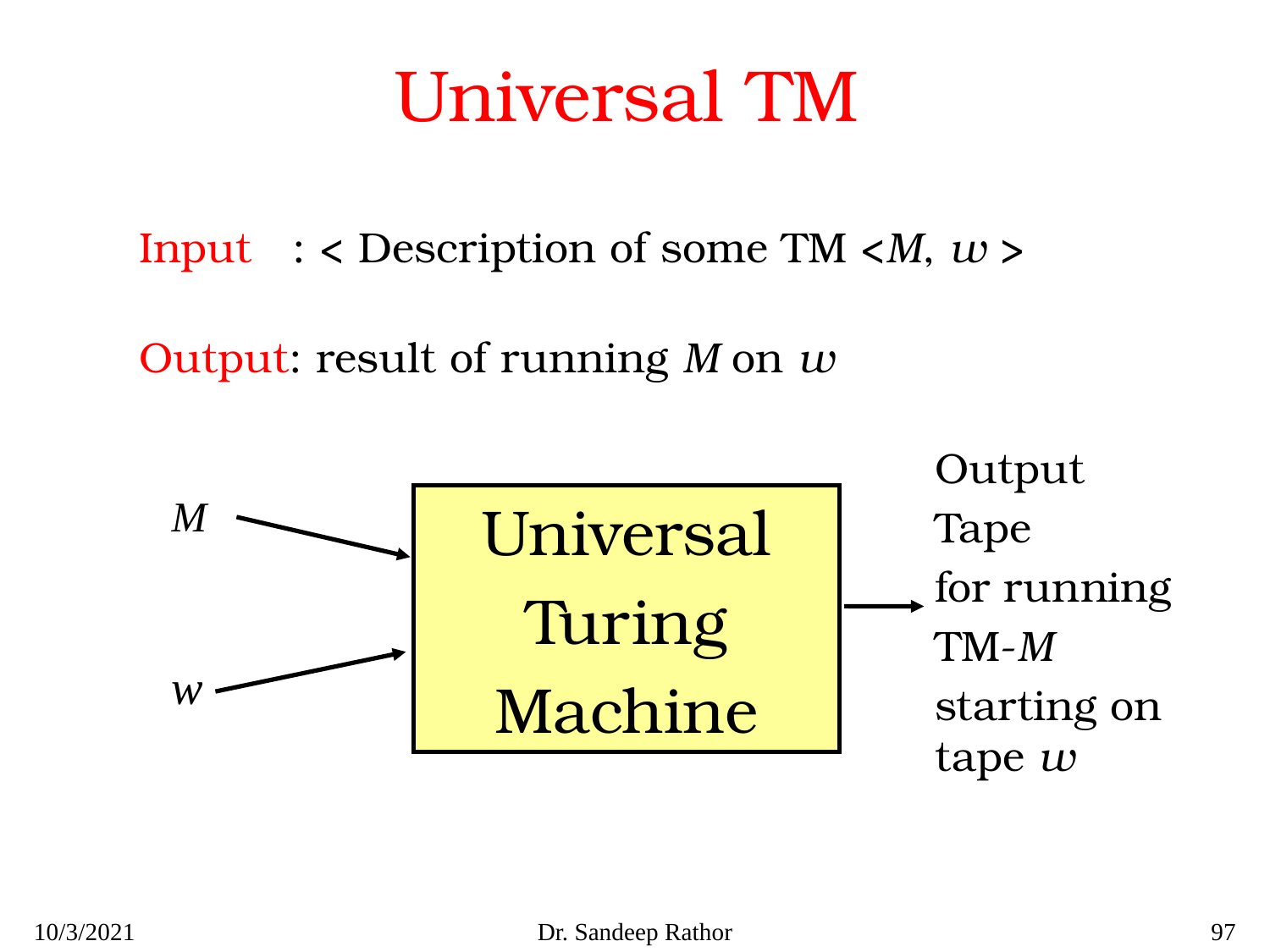

# Universal TM
Input   : < Description of some TM <M, w >
Output: result of running M on w
Output
Tape
for running
TM-M
starting on  tape w
Universal
Turing
Machine
M

w

10/3/2021
Dr. Sandeep Rathor
97